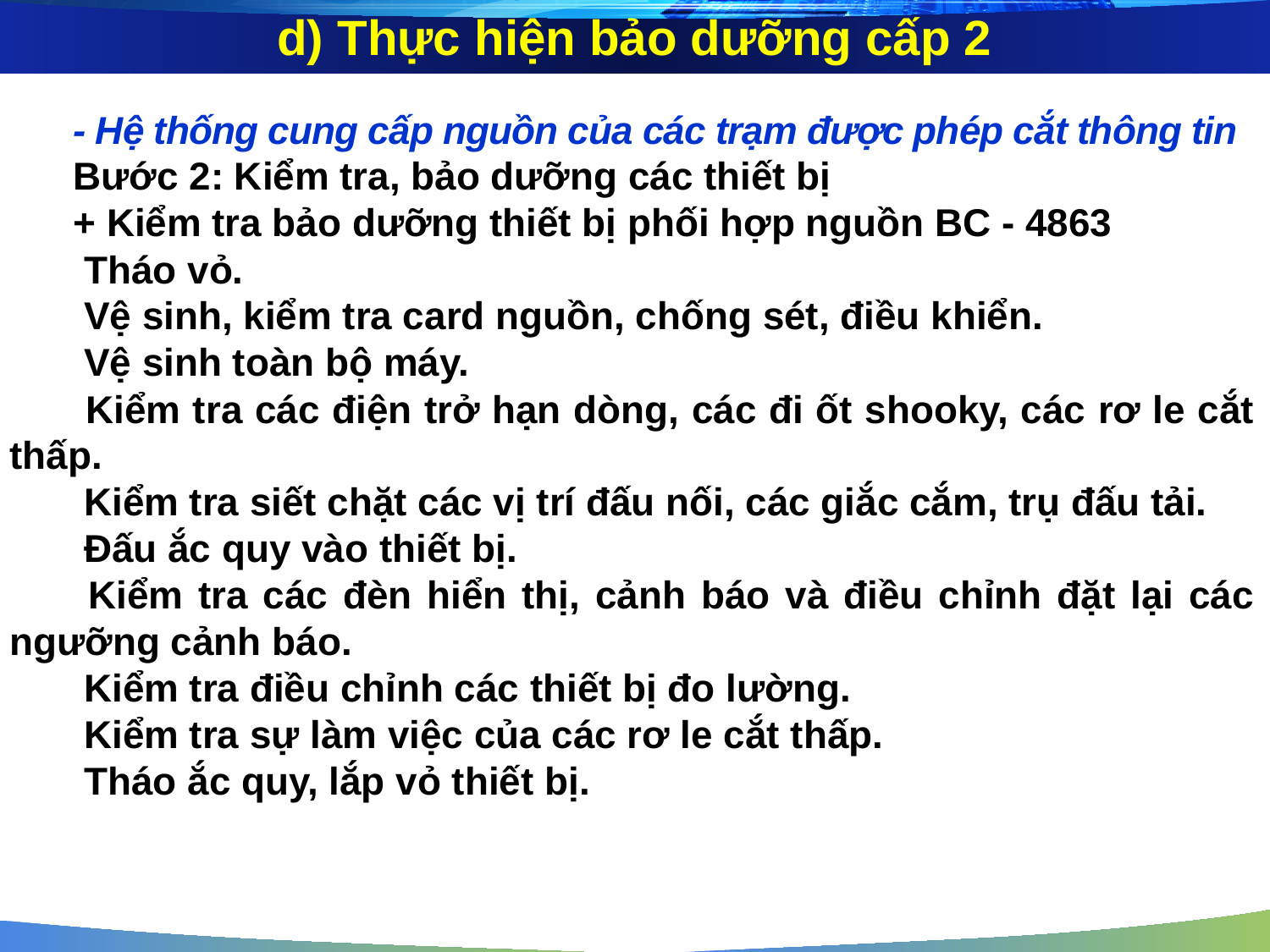

d) Thực hiện bảo dưỡng cấp 2
- Hệ thống cung cấp nguồn của các trạm được phép cắt thông tin
Bước 2: Kiểm tra, bảo dưỡng các thiết bị
+ Kiểm tra bảo dưỡng thiết bị phối hợp nguồn BC - 4863
 Tháo vỏ.
 Vệ sinh, kiểm tra card nguồn, chống sét, điều khiển.
 Vệ sinh toàn bộ máy.
 Kiểm tra các điện trở hạn dòng, các đi ốt shooky, các rơ le cắt thấp.
 Kiểm tra siết chặt các vị trí đấu nối, các giắc cắm, trụ đấu tải.
 Đấu ắc quy vào thiết bị.
 Kiểm tra các đèn hiển thị, cảnh báo và điều chỉnh đặt lại các ngưỡng cảnh báo.
 Kiểm tra điều chỉnh các thiết bị đo lường.
 Kiểm tra sự làm việc của các rơ le cắt thấp.
 Tháo ắc quy, lắp vỏ thiết bị.